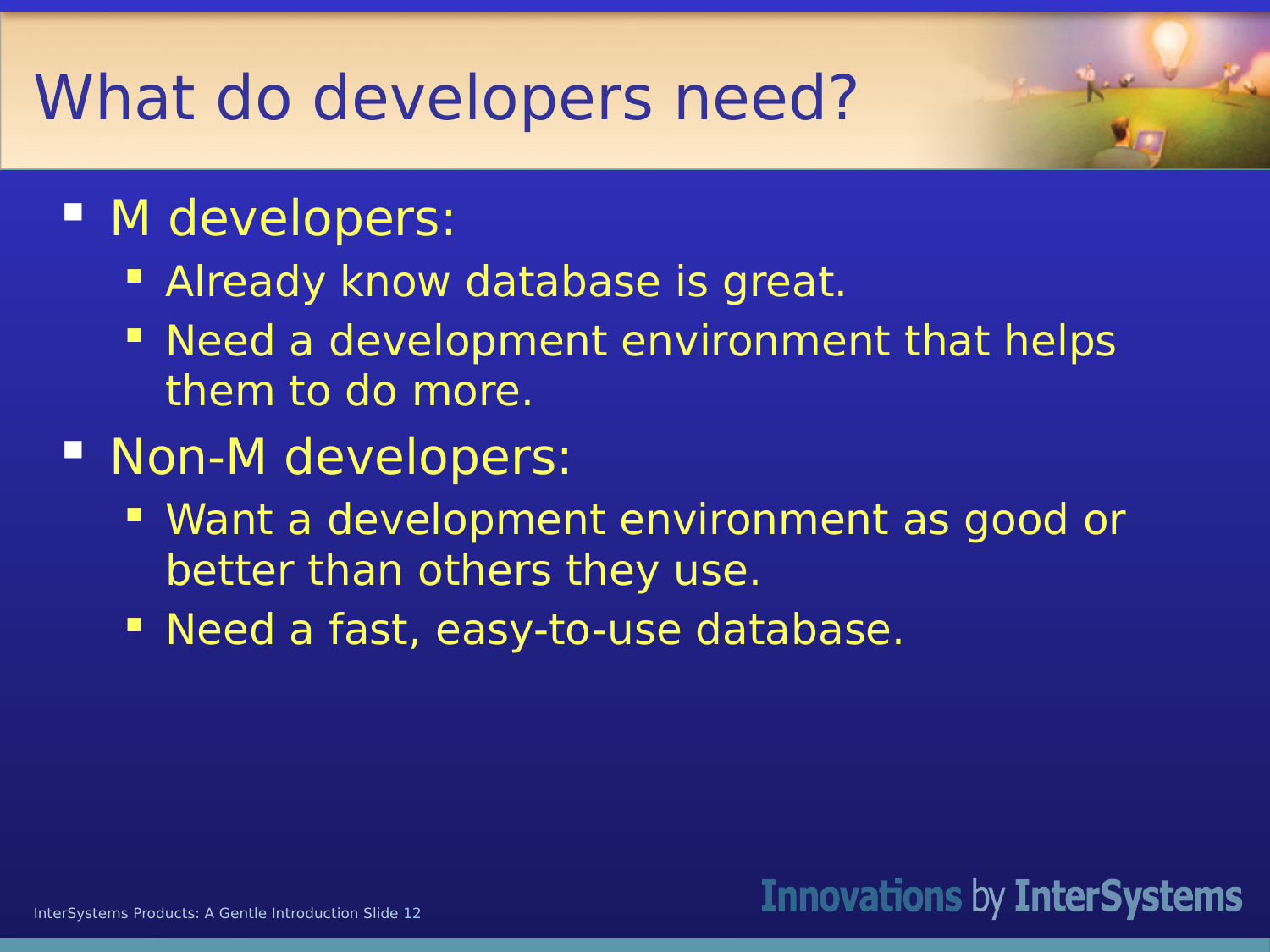

# What do developers need?
M developers:
Already know database is great.
Need a development environment that helps them to do more.
Non-M developers:
Want a development environment as good or better than others they use.
Need a fast, easy-to-use database.